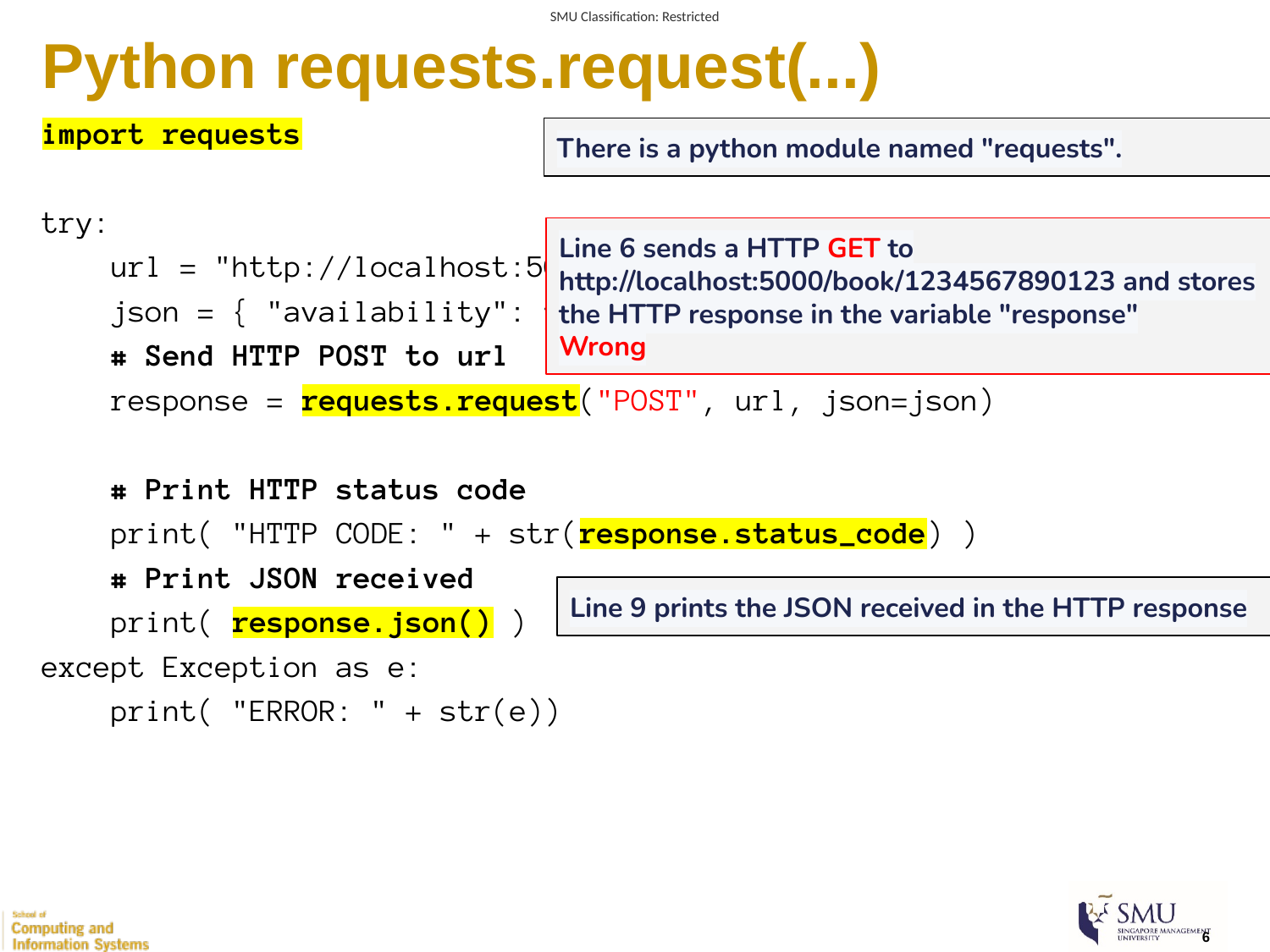

# Python requests.request(...)
import requests

try:
    url = "http://localhost:5000/book/1234567890123"
    json = { "availability": 15, "price": 98.5, "title": "ESD" }
    # Send HTTP POST to url
    response = requests.request("POST", url, json=json)

    # Print HTTP status code
    print( "HTTP CODE: " + str(response.status_code) )
    # Print JSON received
    print( response.json() )
except Exception as e:
    print( "ERROR: " + str(e))

There is a python module named "requests".
Line 6 sends a HTTP GET to http://localhost:5000/book/1234567890123 and stores the HTTP response in the variable "response"
Wrong
Line 9 prints the JSON received in the HTTP response

6